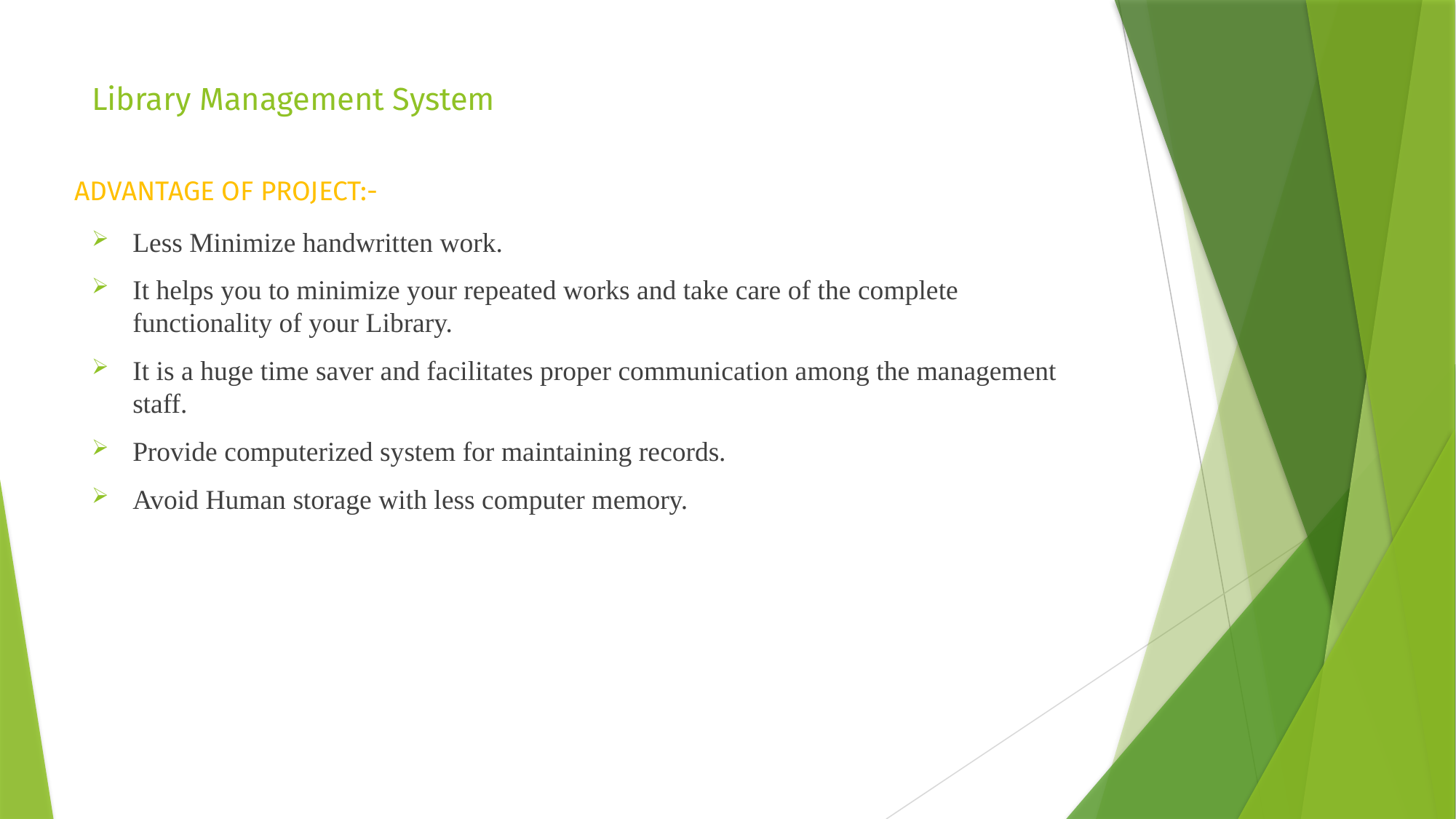

# Library Management System
ADVANTAGE OF PROJECT:-
Less Minimize handwritten work.
It helps you to minimize your repeated works and take care of the complete functionality of your Library.
It is a huge time saver and facilitates proper communication among the management staff.
Provide computerized system for maintaining records.
Avoid Human storage with less computer memory.